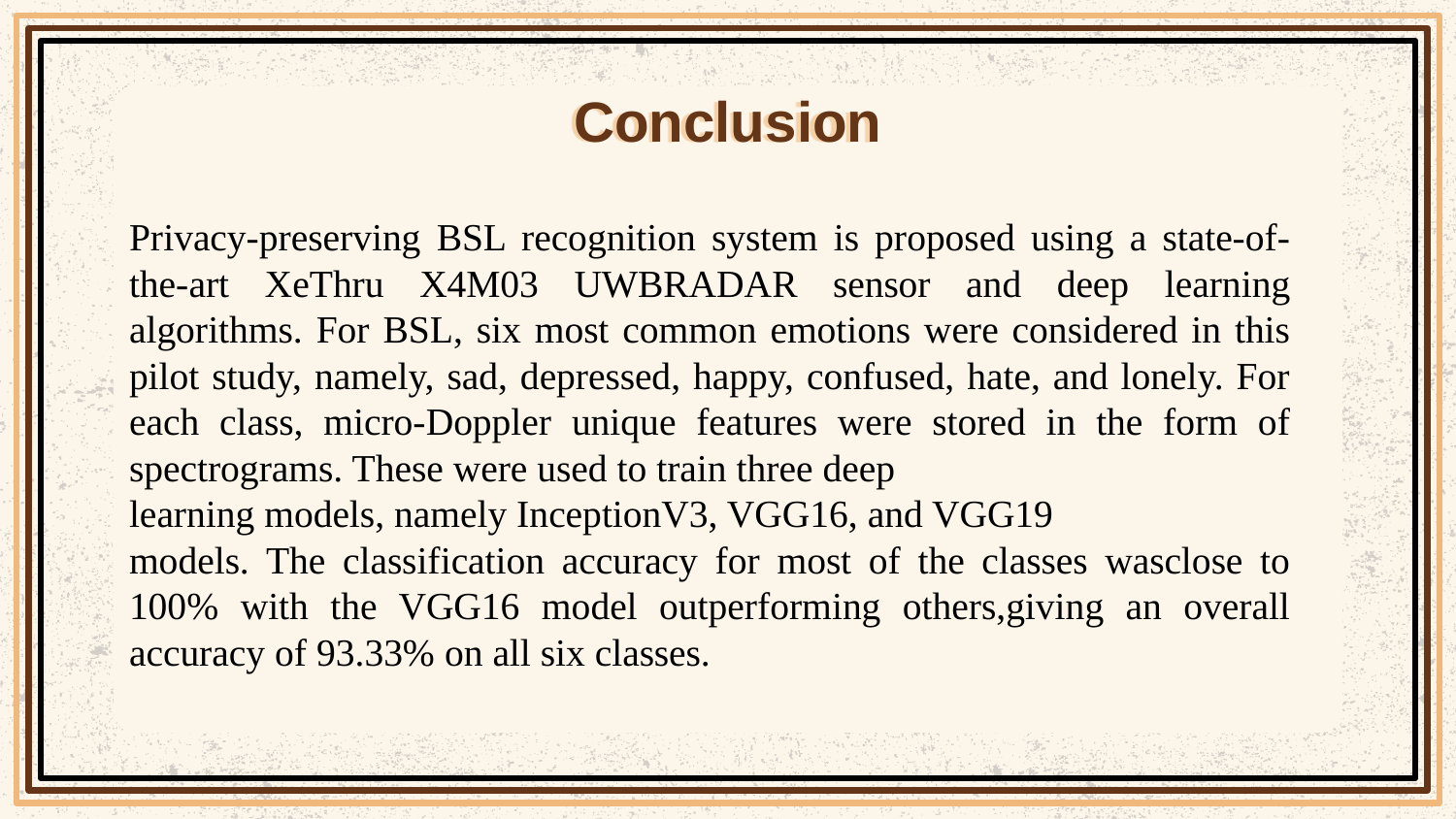

# Conclusion
Privacy-preserving BSL recognition system is proposed using a state-of-the-art XeThru X4M03 UWBRADAR sensor and deep learning algorithms. For BSL, six most common emotions were considered in this pilot study, namely, sad, depressed, happy, confused, hate, and lonely. For each class, micro-Doppler unique features were stored in the form of spectrograms. These were used to train three deep
learning models, namely InceptionV3, VGG16, and VGG19
models. The classification accuracy for most of the classes wasclose to 100% with the VGG16 model outperforming others,giving an overall accuracy of 93.33% on all six classes.